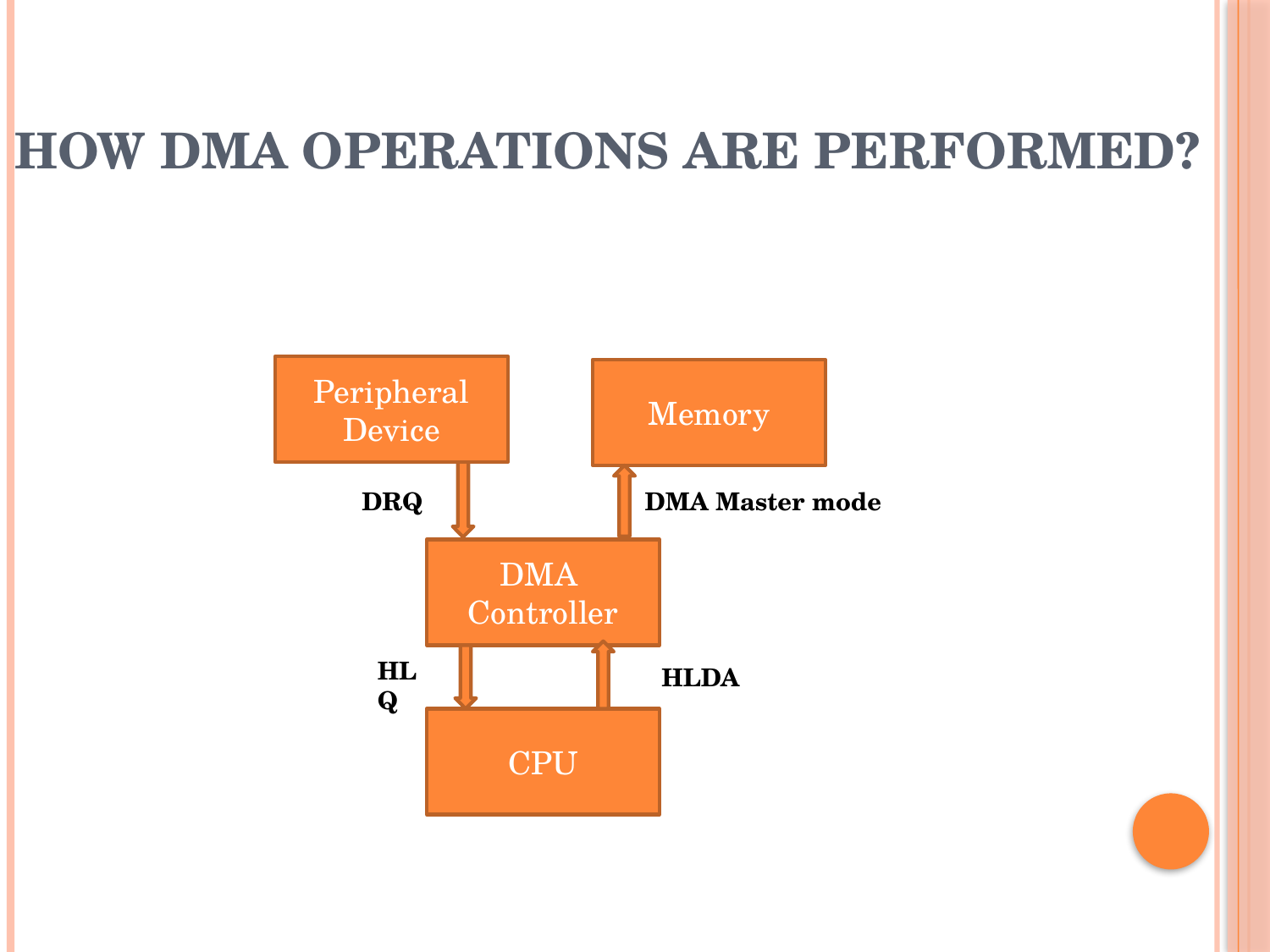

# How DMA Operations are Performed?
Peripheral
Device
Memory

DRQ
DMA Master mode
DMA
Controller

HLQ
HLDA
CPU